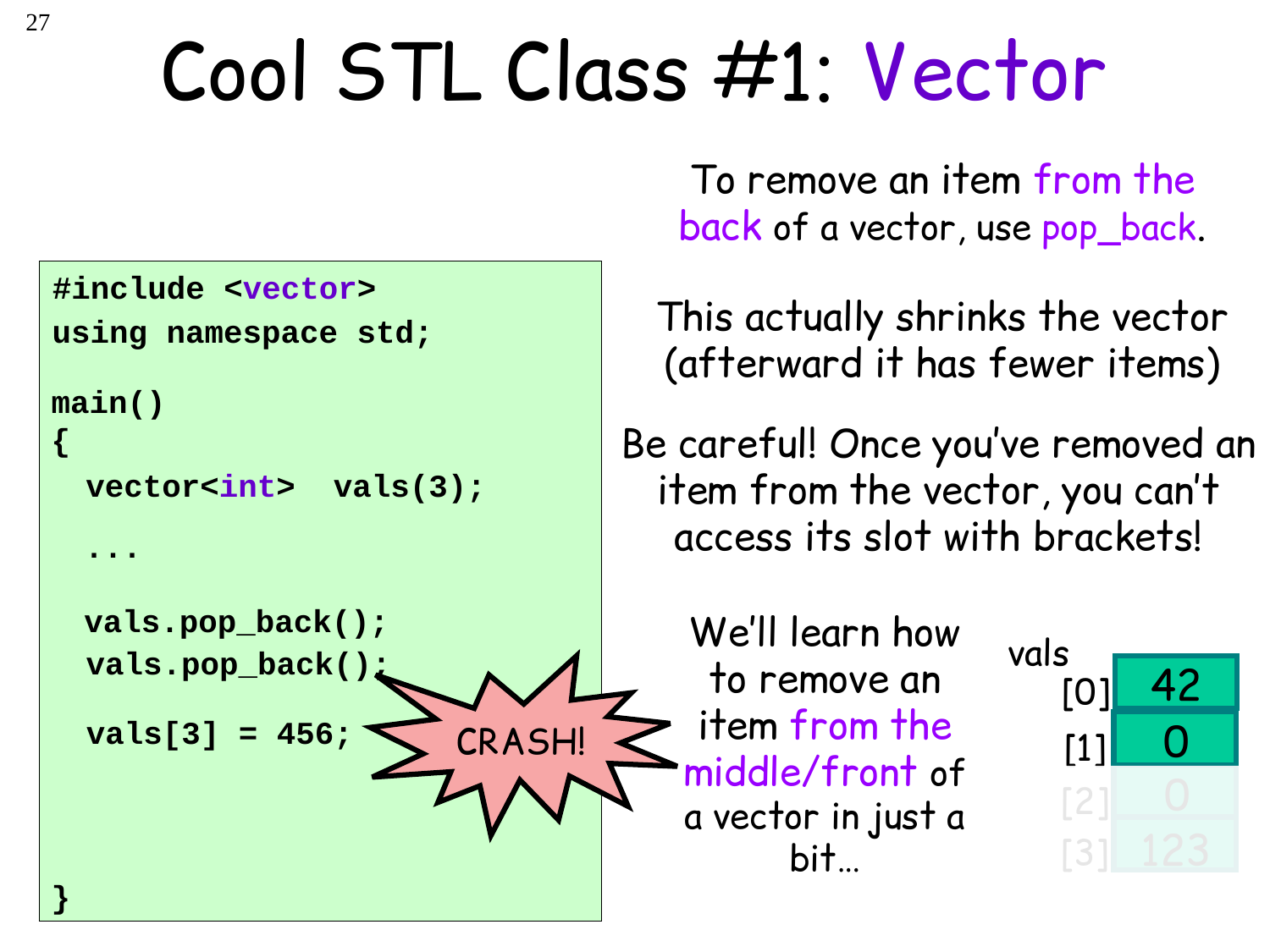

27
# Cool STL Class #1: Vector
To remove an item from the back of a vector, use pop_back.

main()
{

}
#include <vector>
This actually shrinks the vector (afterward it has fewer items)
using namespace std;

Be careful! Once you’ve removed an item from the vector, you can’t access its slot with brackets!

vector<int>  vals(3);
...
vals.pop_back();
We’ll learn how to remove an item from the middle/front of a vector in just a bit…
vals
vals.pop_back();
42
CRASH!

[0]
vals[3] = 456;
0

[1]
0

[2]
123

[3]